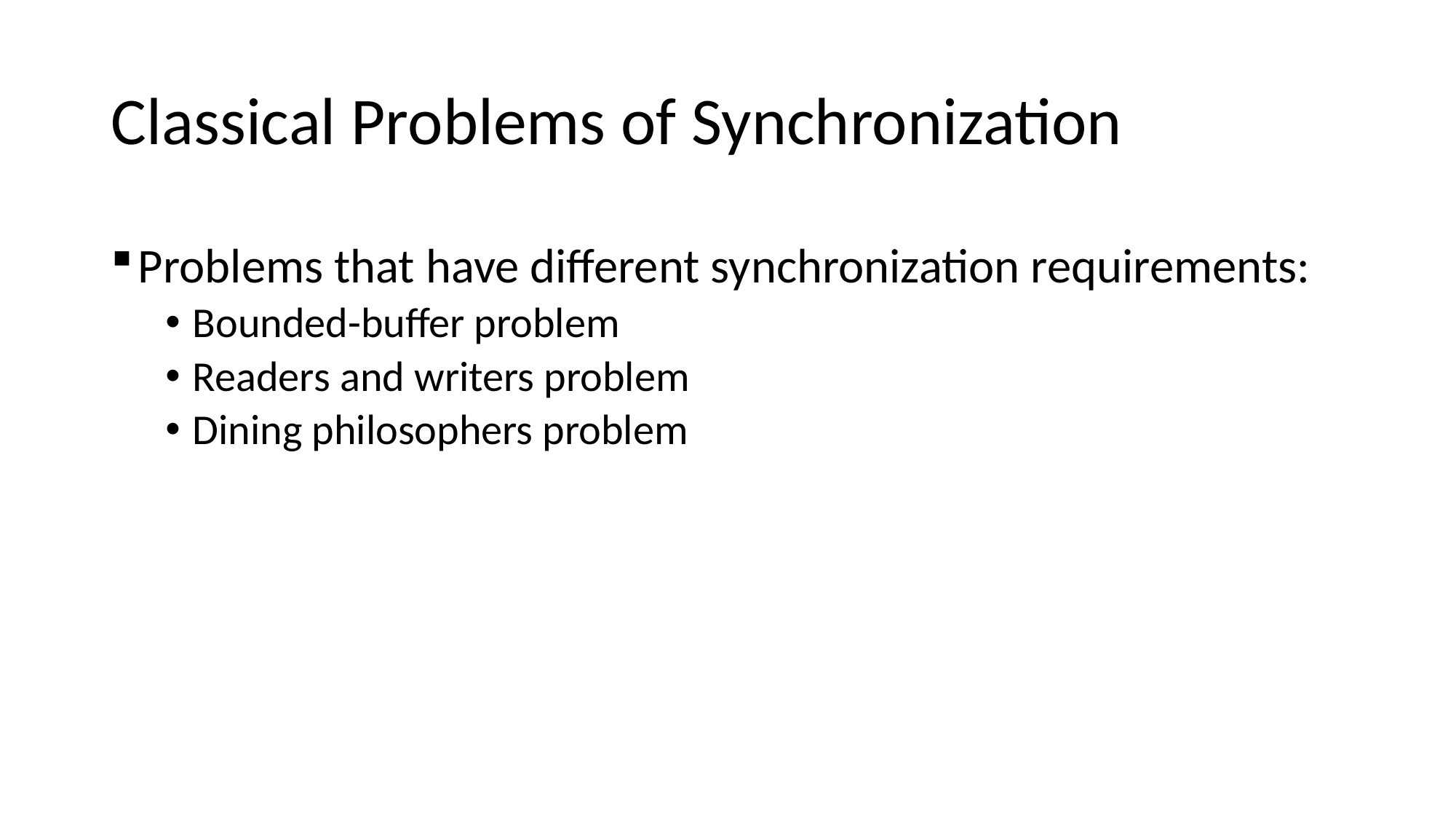

# Classical Problems of Synchronization
Problems that have different synchronization requirements:
Bounded-buffer problem
Readers and writers problem
Dining philosophers problem